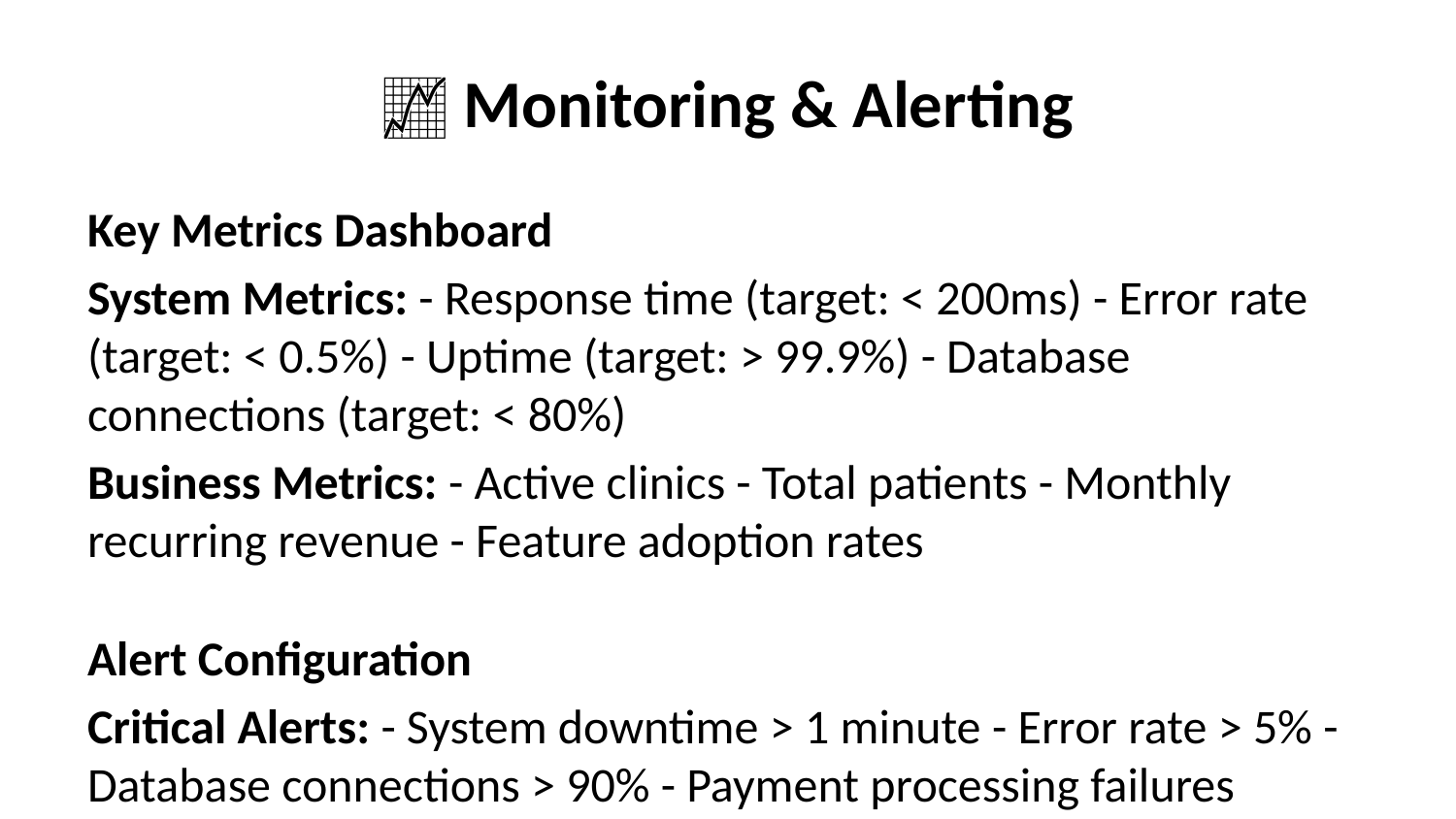

# 📈 Monitoring & Alerting
Key Metrics Dashboard
System Metrics: - Response time (target: < 200ms) - Error rate (target: < 0.5%) - Uptime (target: > 99.9%) - Database connections (target: < 80%)
Business Metrics: - Active clinics - Total patients - Monthly recurring revenue - Feature adoption rates
Alert Configuration
Critical Alerts: - System downtime > 1 minute - Error rate > 5% - Database connections > 90% - Payment processing failures
Warning Alerts: - Response time > 500ms - Error rate > 1% - Database connections > 80% - SSL certificate expiring < 30 days